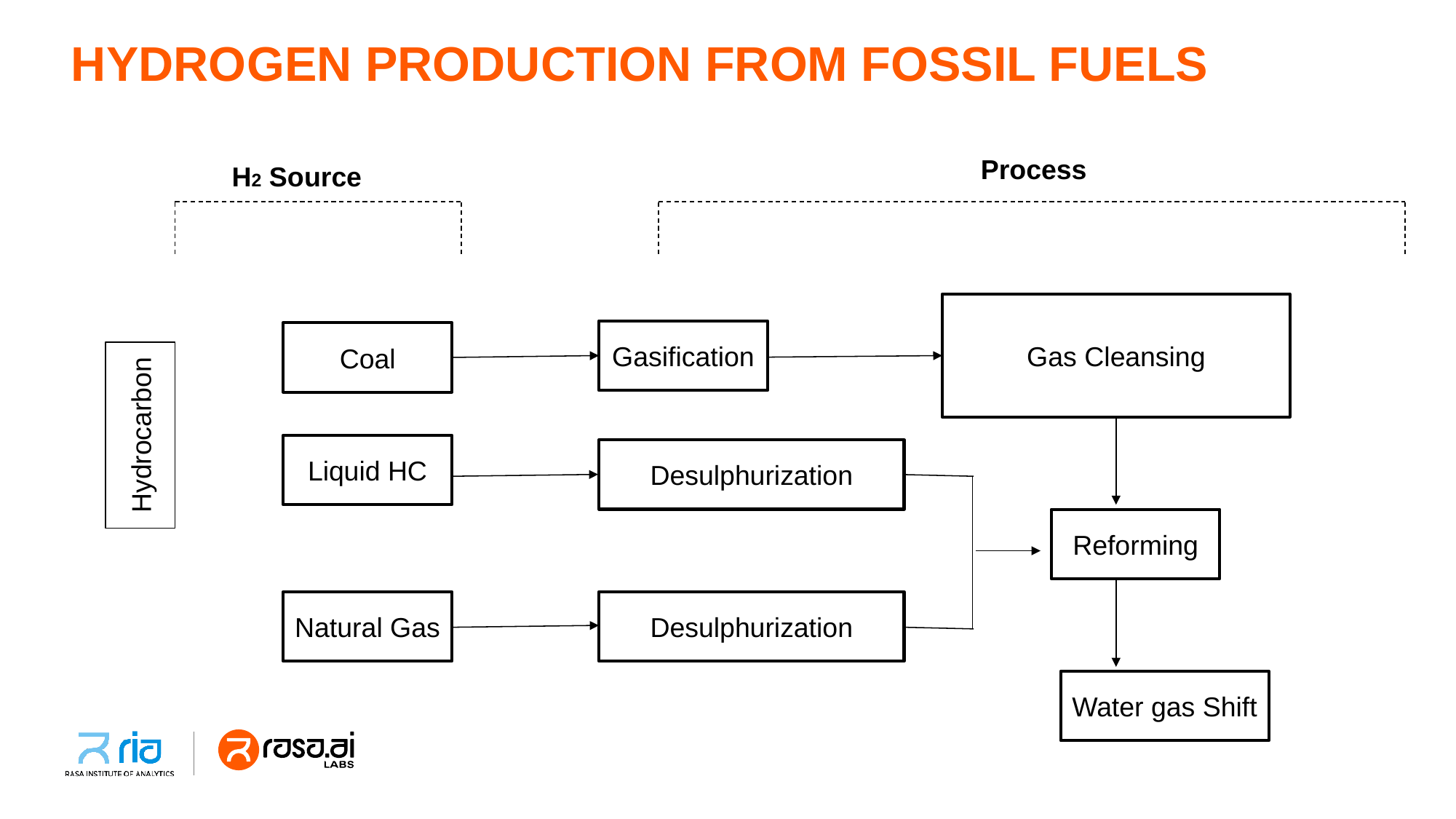

# HYDROGEN PRODUCTION FROM FOSSIL FUELS
Process
H2 Source
Gas Cleansing
Gasification
Coal
Hydrocarbon
Liquid HC
Desulphurization
Reforming
Natural Gas
Desulphurization
Water gas Shift